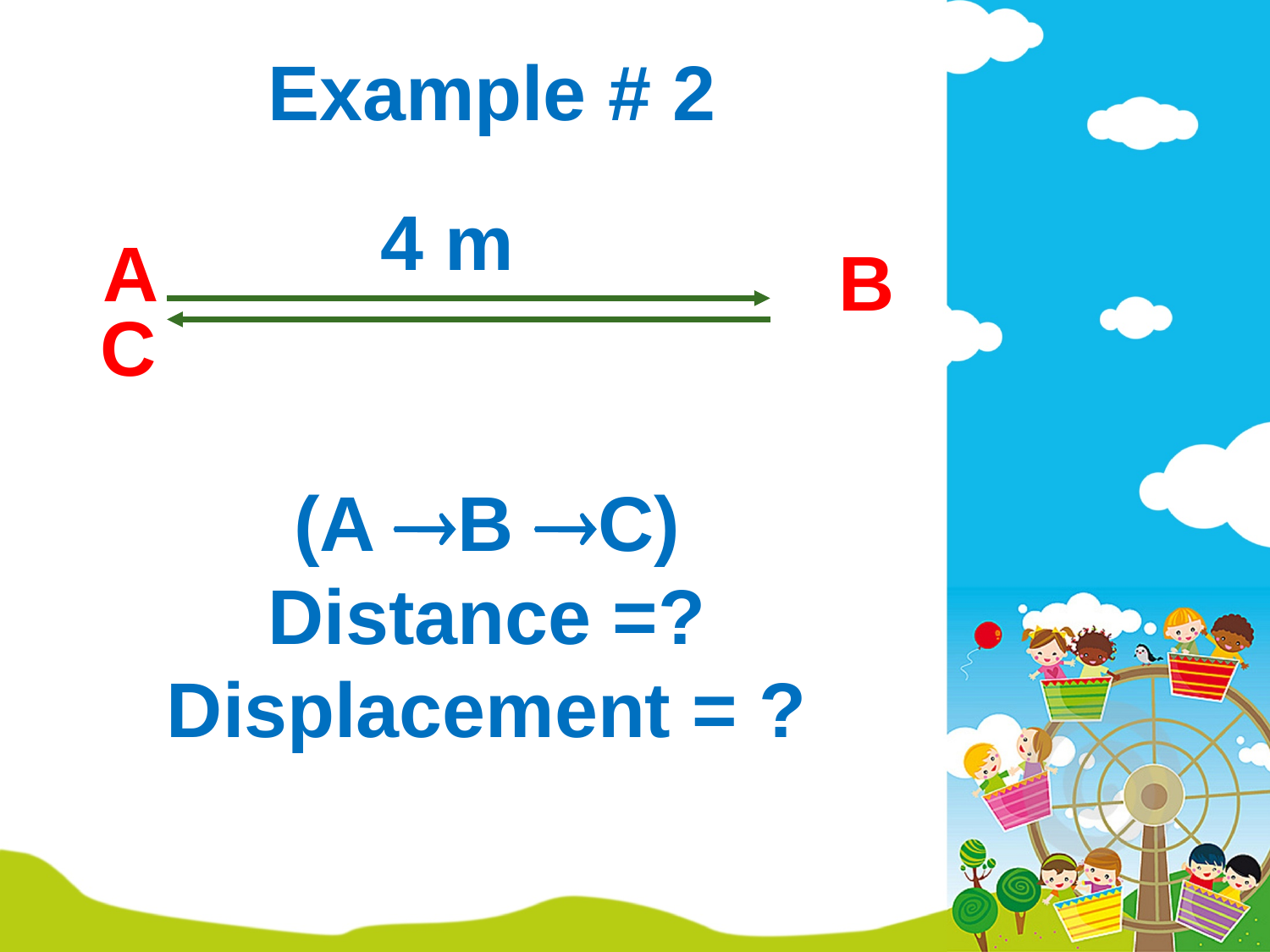

# Example # 2
4 m
A
B
C
(A →B →C)
Distance =?
Displacement = ?